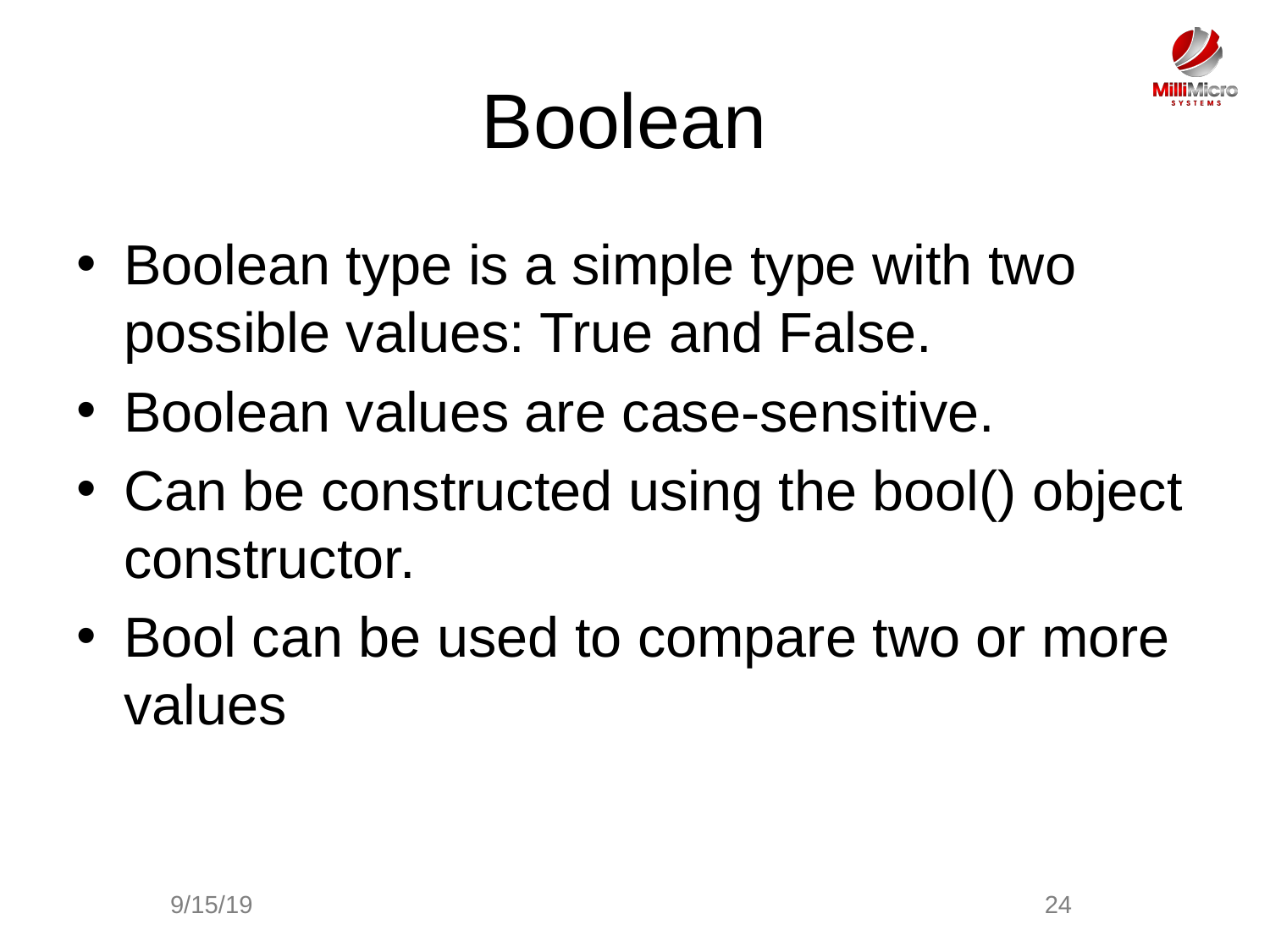

# Boolean
Boolean type is a simple type with two possible values: True and False.
Boolean values are case-sensitive.
Can be constructed using the bool() object constructor.
Bool can be used to compare two or more values
9/15/19
24